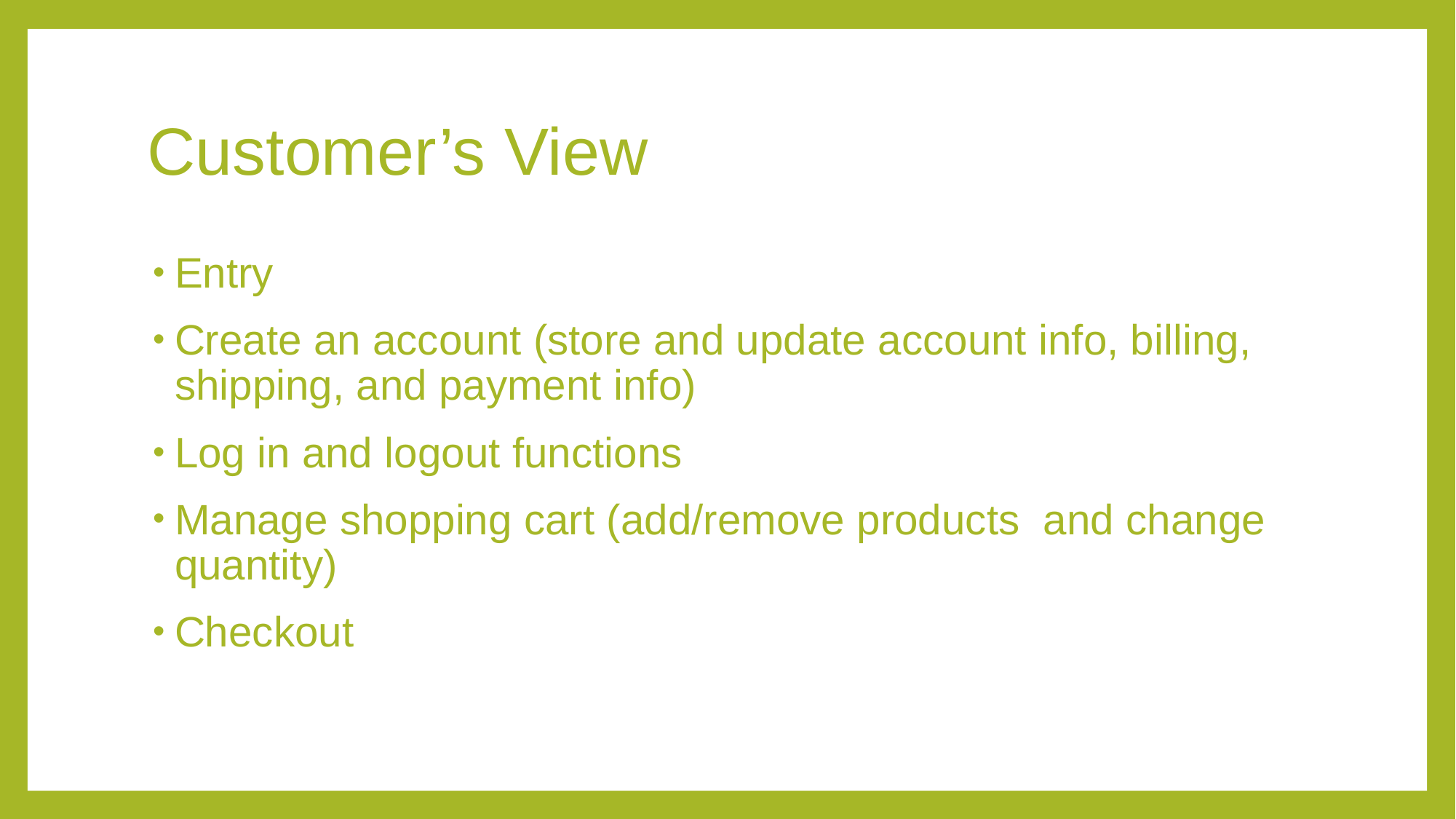

# Customer’s View
Entry
Create an account (store and update account info, billing, shipping, and payment info)
Log in and logout functions
Manage shopping cart (add/remove products  and change quantity)
Checkout